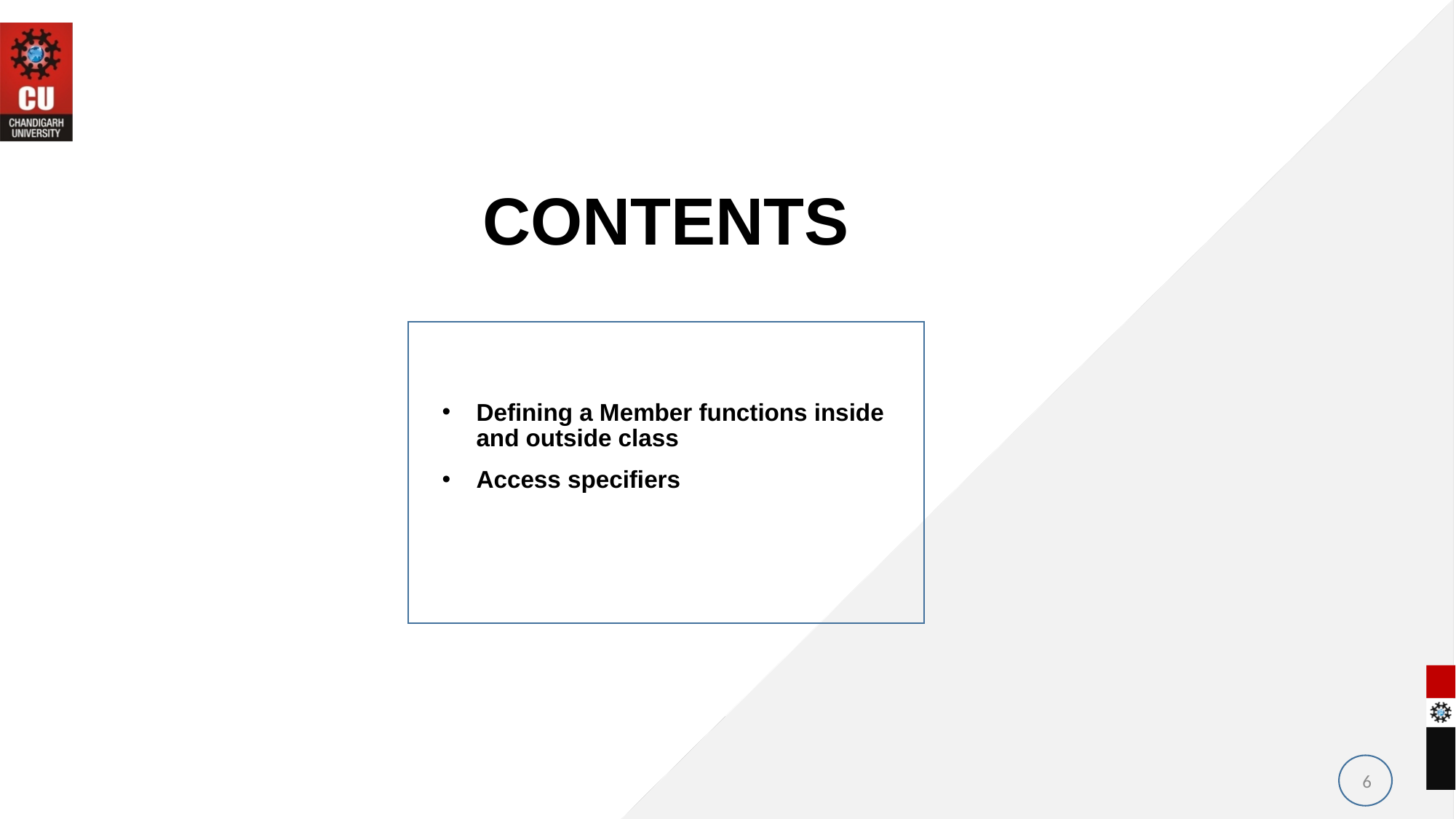

# CONTENTS

Defining a Member functions inside and outside class
Access specifiers

6